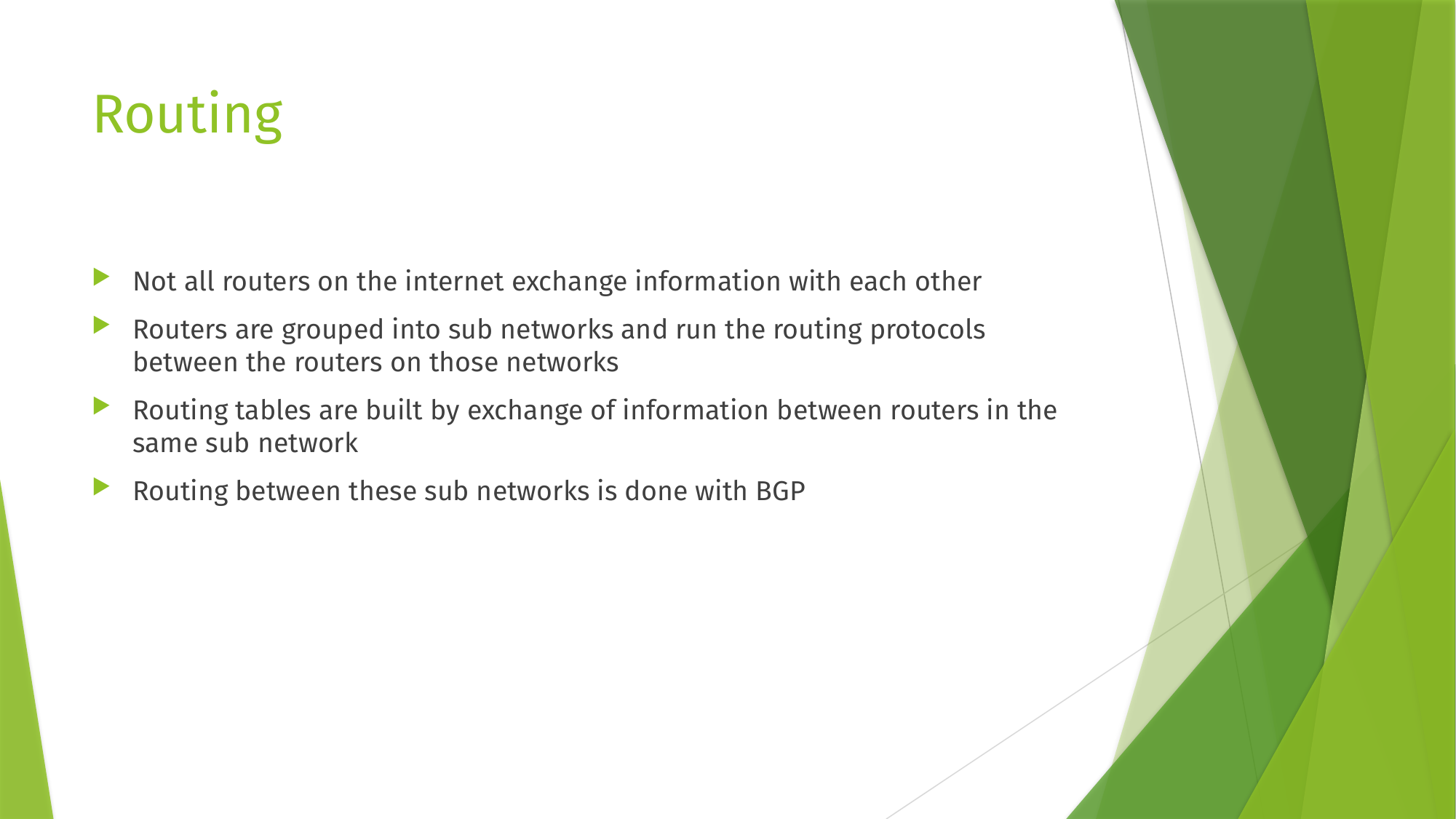

# Routing
Not all routers on the internet exchange information with each other
Routers are grouped into sub networks and run the routing protocols between the routers on those networks
Routing tables are built by exchange of information between routers in the same sub network
Routing between these sub networks is done with BGP